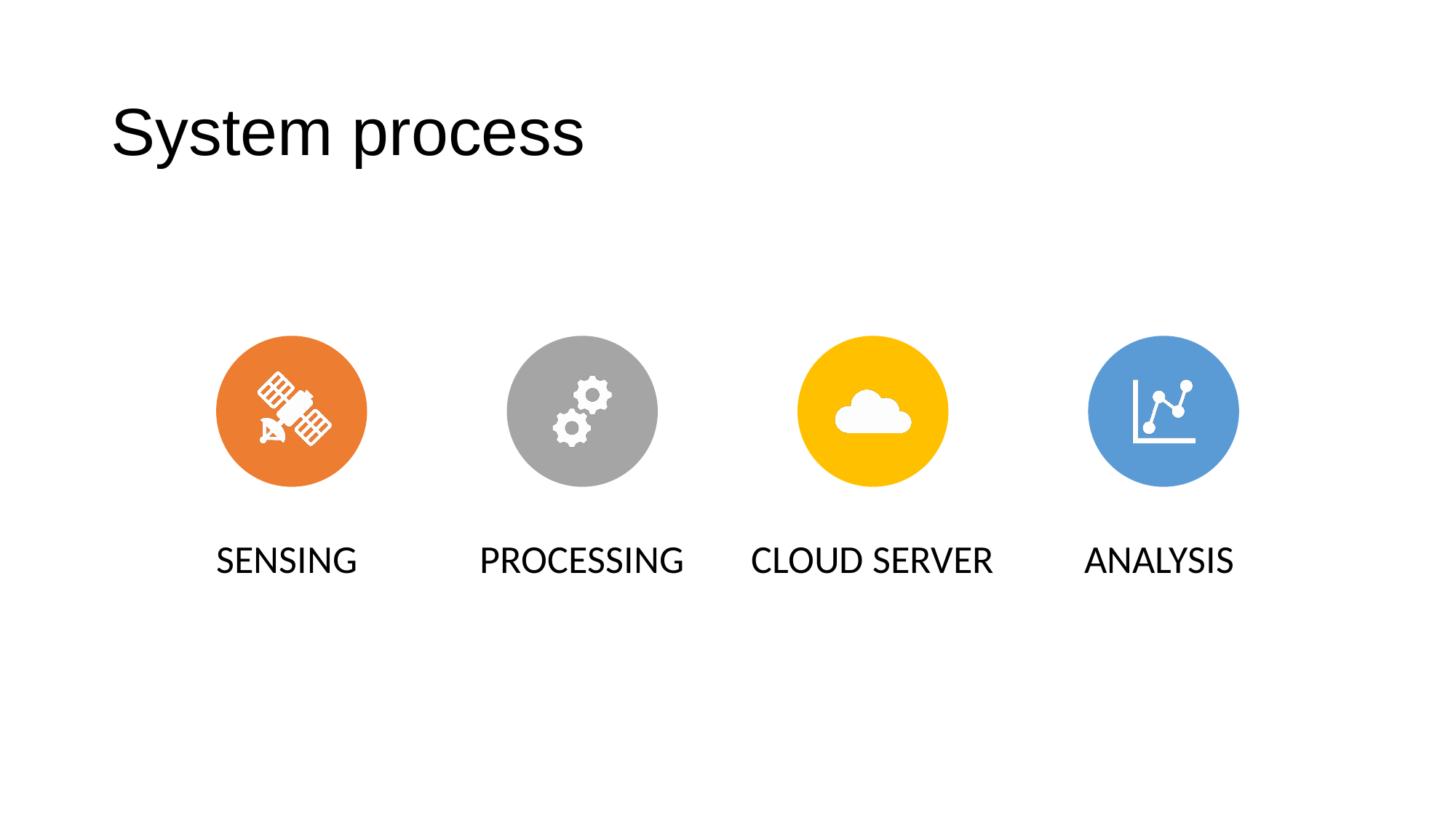

# System process
Sensing
Processing
Cloud Server
Analysis